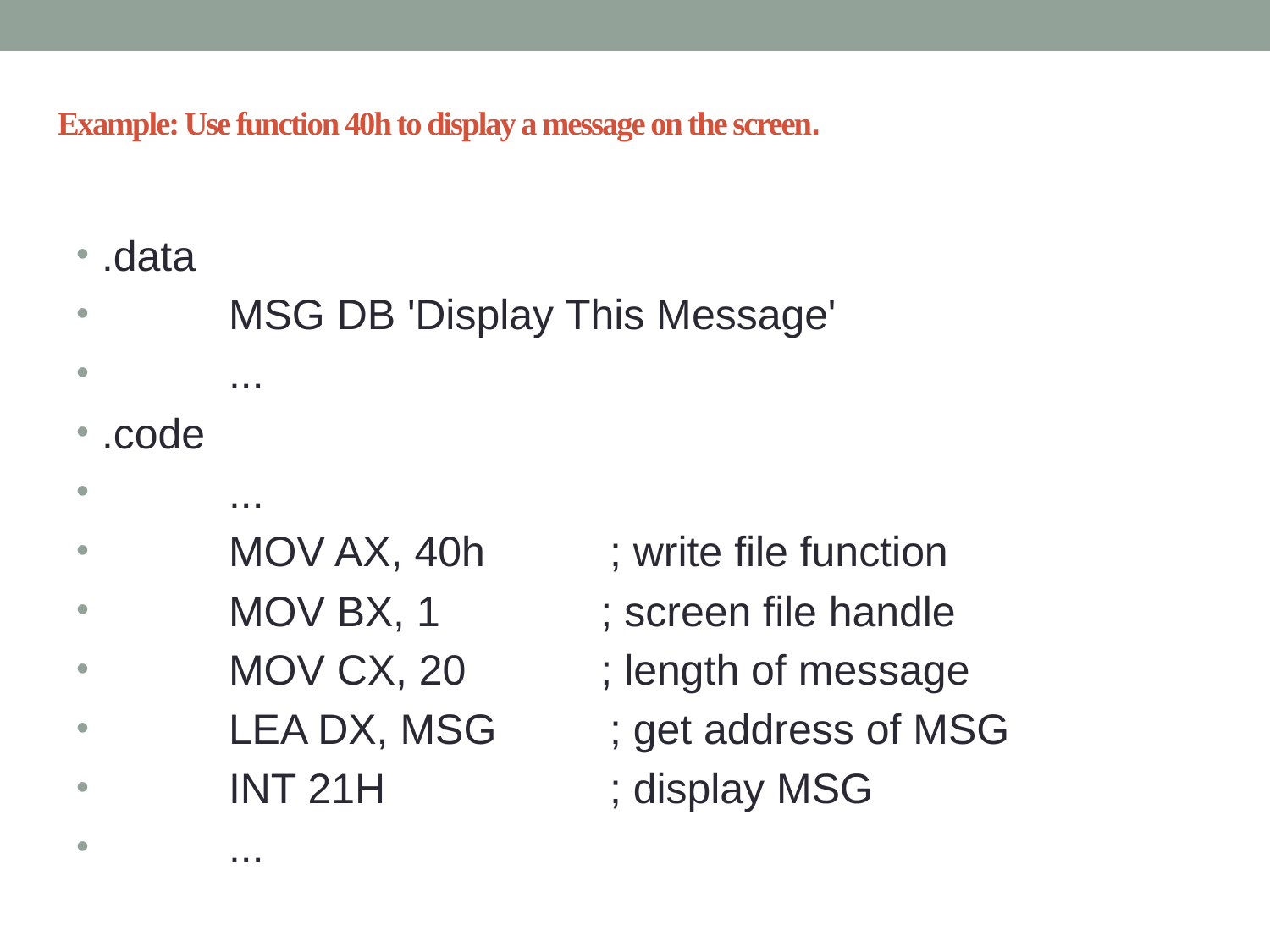

# Example: Use function 40h to display a message on the screen.
.data
	MSG DB 'Display This Message'
	...
.code
	...
	MOV AX, 40h	; write file function
	MOV BX, 1	          ; screen file handle
	MOV CX, 20	          ; length of message
	LEA DX, MSG	; get address of MSG
	INT 21H		; display MSG
	...